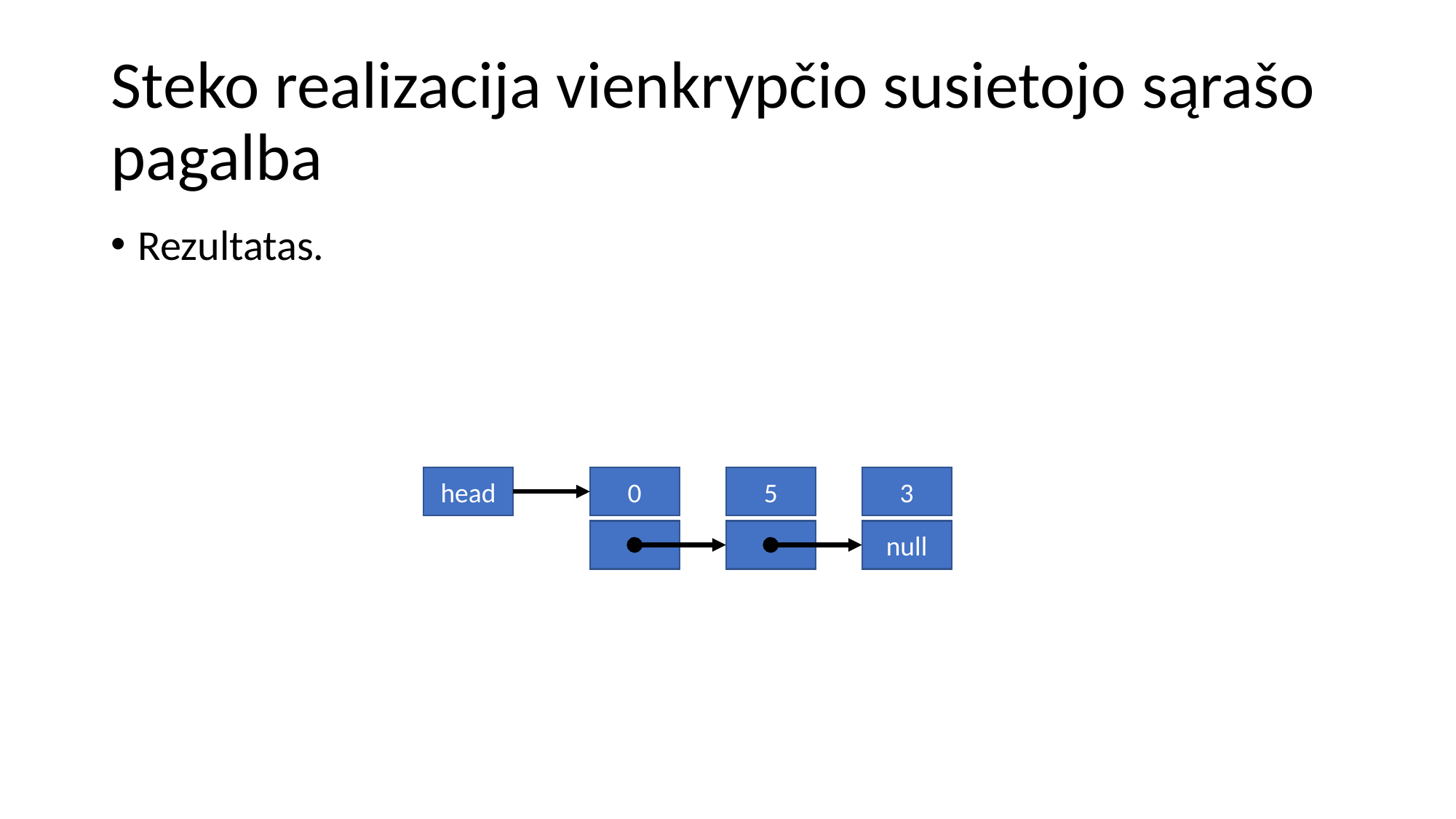

# Steko realizacija vienkrypčio susietojo sąrašo pagalba
Rezultatas.
head
5
0
3

null